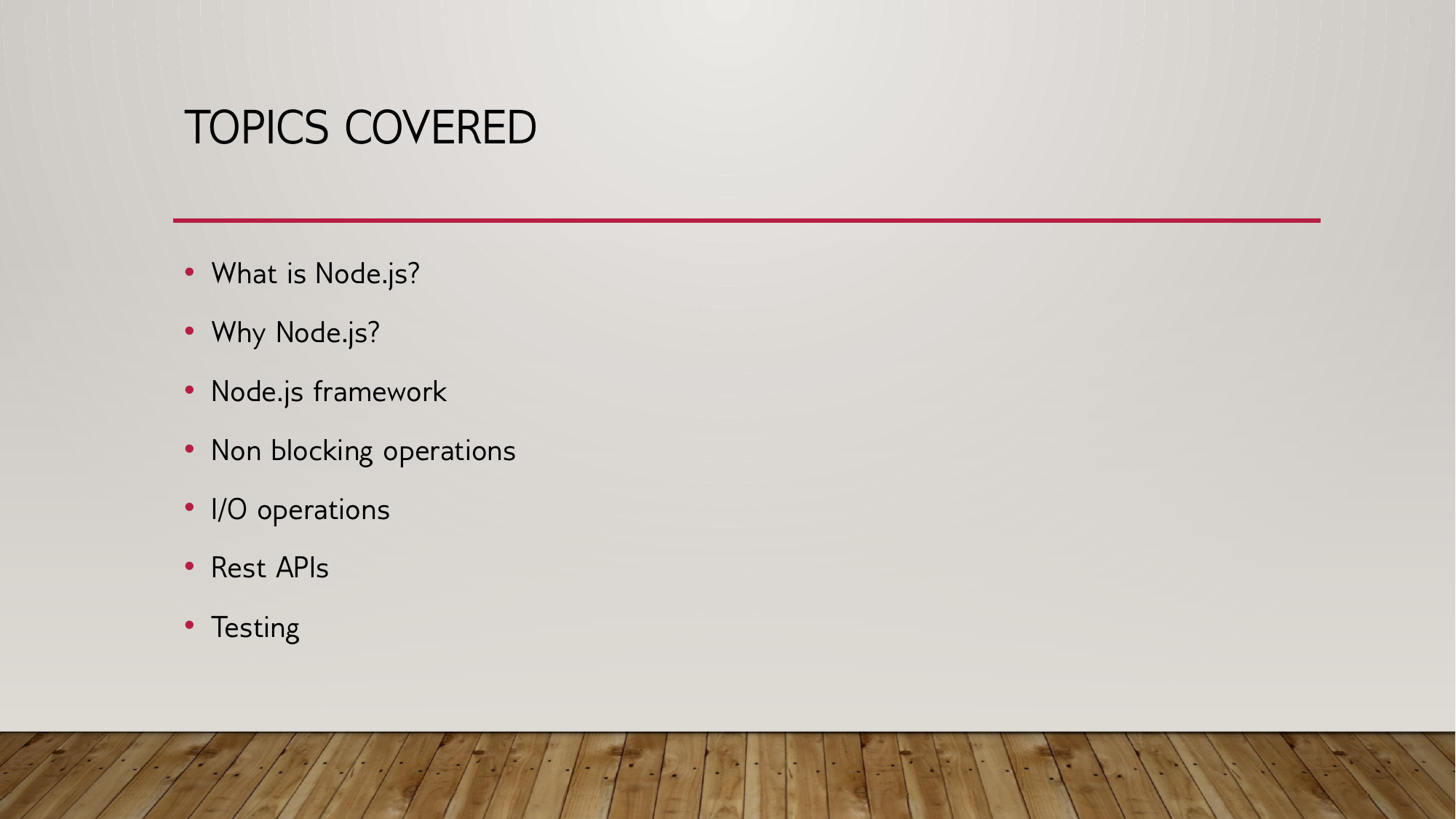

# Topics covered
What is Node.js?
Why Node.js?
Node.js framework
Non blocking operations
I/O operations
Rest APIs
Testing